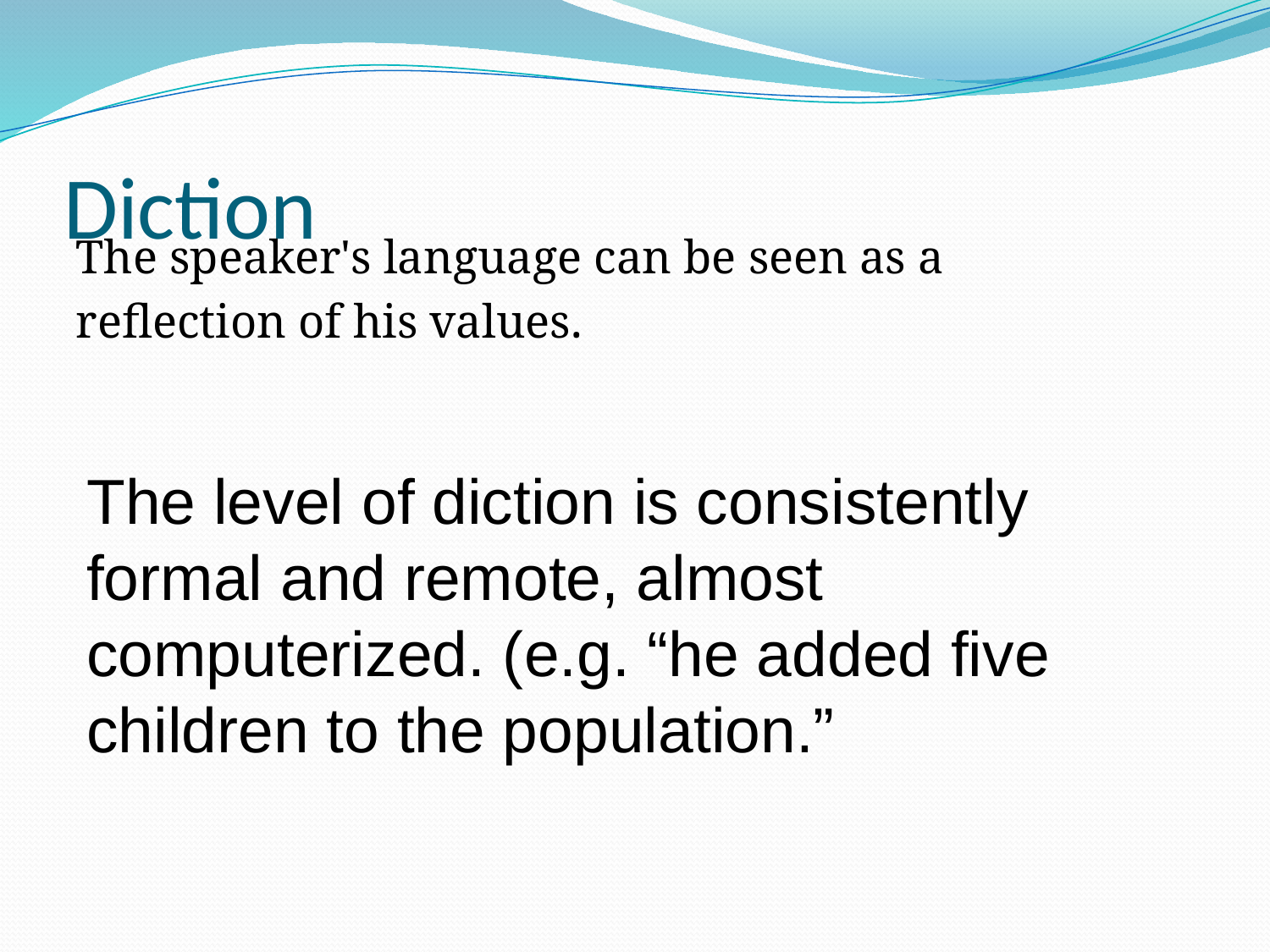

# Diction
The speaker's language can be seen as a
reflection of his values.
The level of diction is consistently formal and remote, almost
computerized. (e.g. “he added five children to the population.”